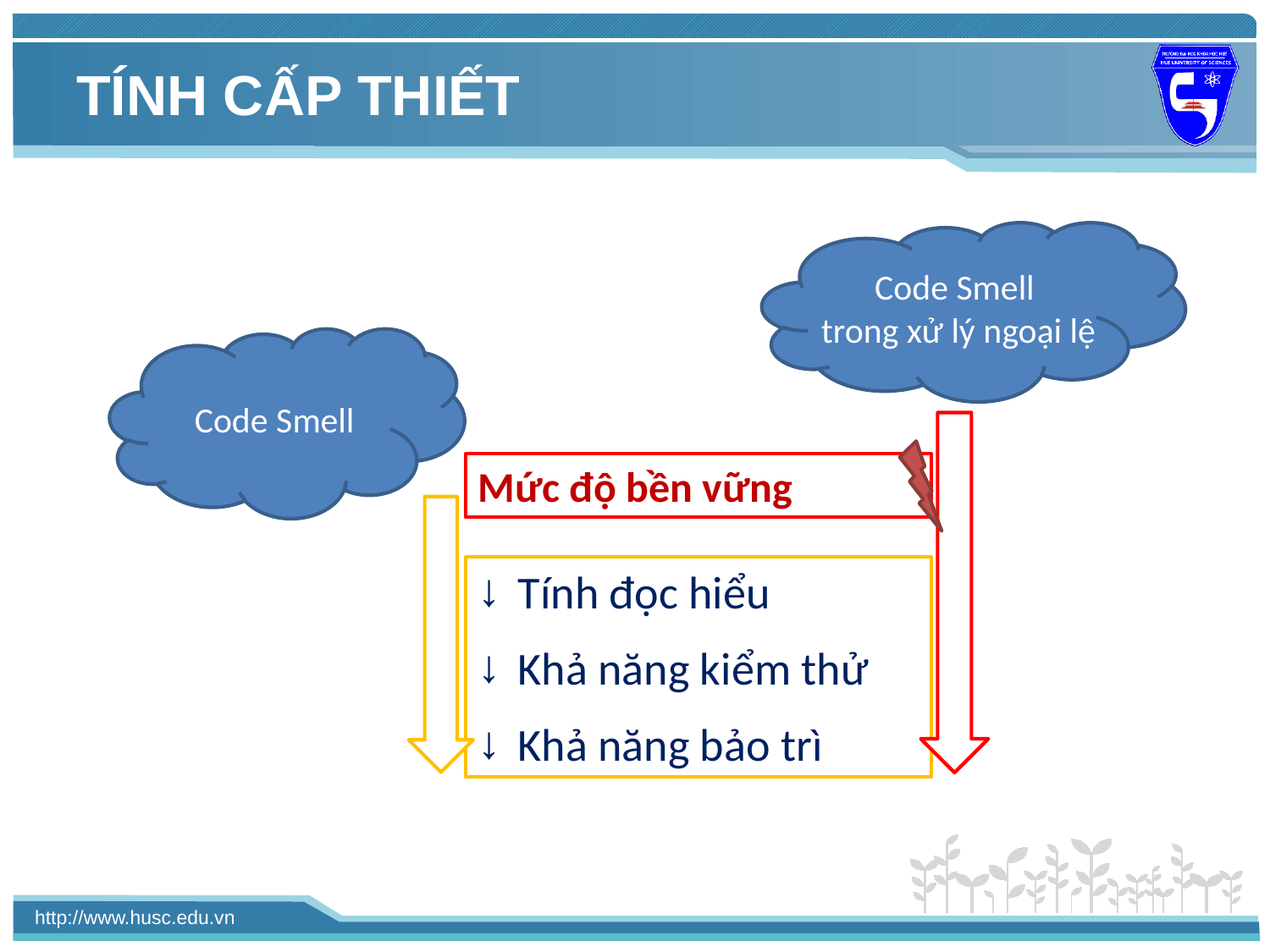

# TÍNH CẤP THIẾT

Code Smell
trong xử lý ngoại lệ
Code Smell

Mức độ bền vững

Tính đọc hiểu
Khả năng kiểm thử
Khả năng bảo trì